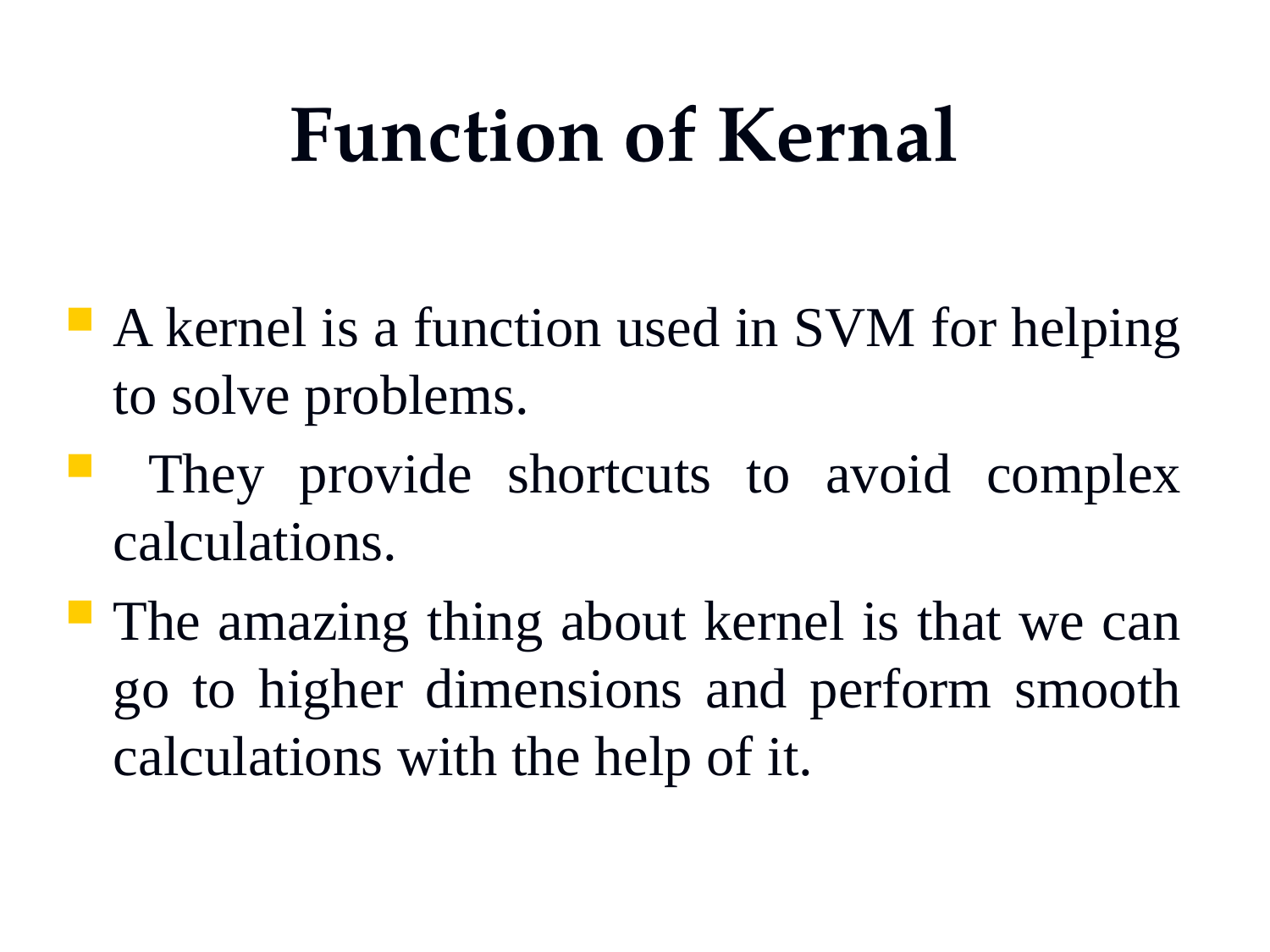

# Function of Kernal
A kernel is a function used in SVM for helping to solve problems.
 They provide shortcuts to avoid complex calculations.
The amazing thing about kernel is that we can go to higher dimensions and perform smooth calculations with the help of it.